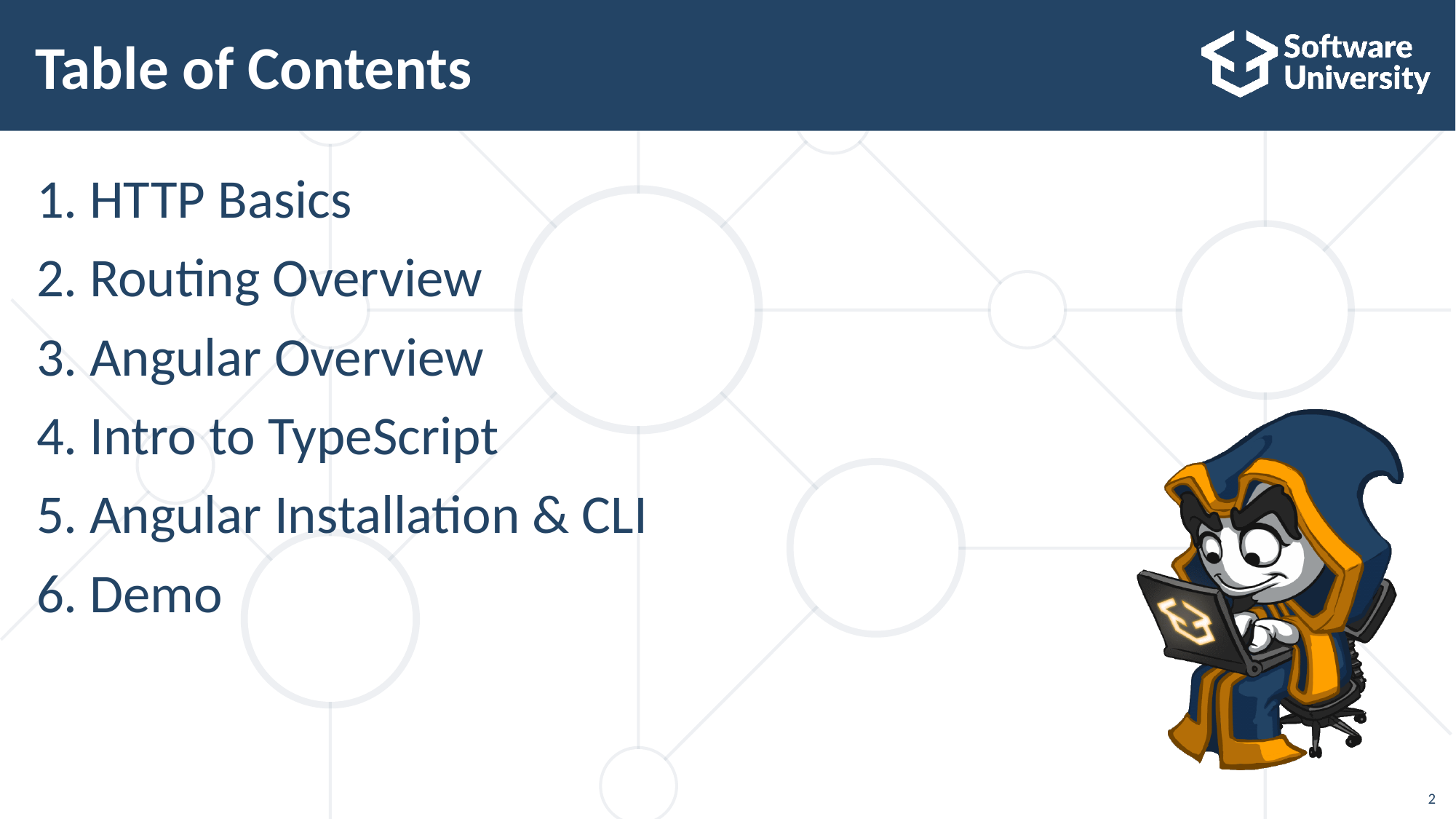

# Table of Contents
HTTP Basics
Routing Overview
Angular Overview
Intro to TypeScript
Angular Installation & CLI
Demo
2